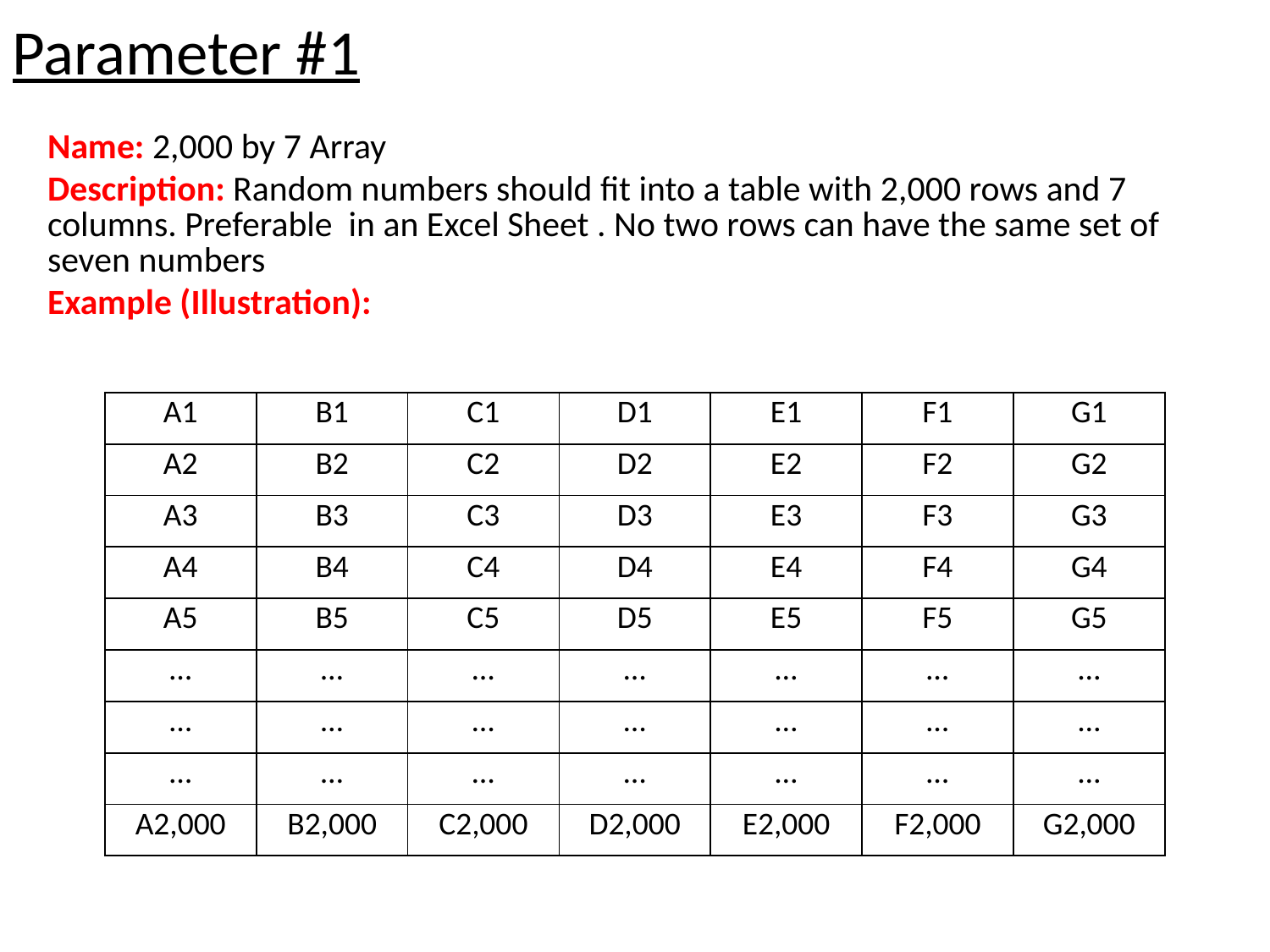

Parameter #1
Name: 2,000 by 7 Array
Description: Random numbers should fit into a table with 2,000 rows and 7 columns. Preferable  in an Excel Sheet . No two rows can have the same set of seven numbers
Example (Illustration):
| A1 | B1 | C1 | D1 | E1 | F1 | G1 |
| --- | --- | --- | --- | --- | --- | --- |
| A2 | B2 | C2 | D2 | E2 | F2 | G2 |
| A3 | B3 | C3 | D3 | E3 | F3 | G3 |
| A4 | B4 | C4 | D4 | E4 | F4 | G4 |
| A5 | B5 | C5 | D5 | E5 | F5 | G5 |
| … | … | … | … | … | … | … |
| … | … | … | … | … | … | … |
| … | … | … | … | … | … | … |
| A2,000 | B2,000 | C2,000 | D2,000 | E2,000 | F2,000 | G2,000 |